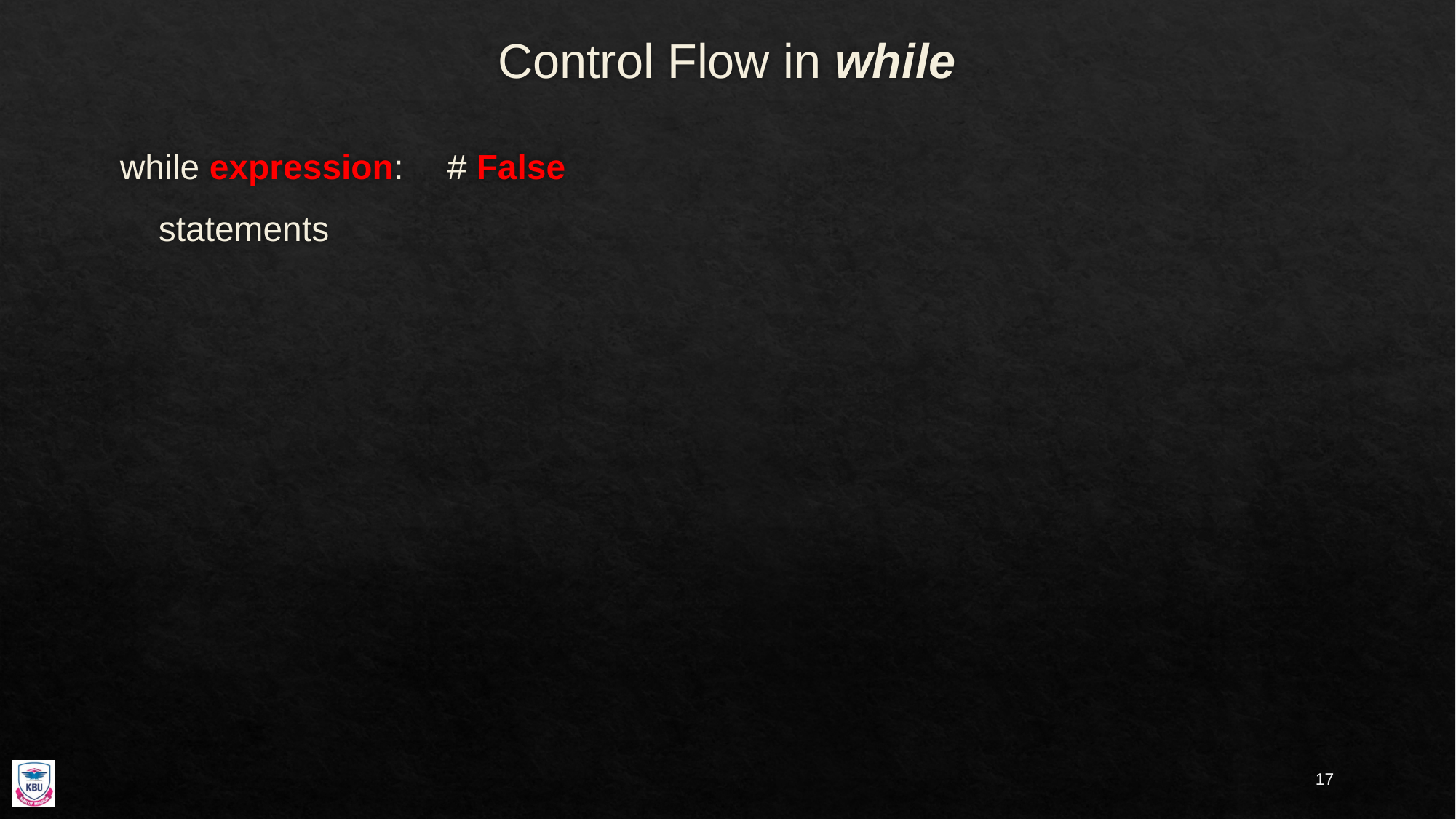

# Control Flow in while
while expression:	# False
    statements
17